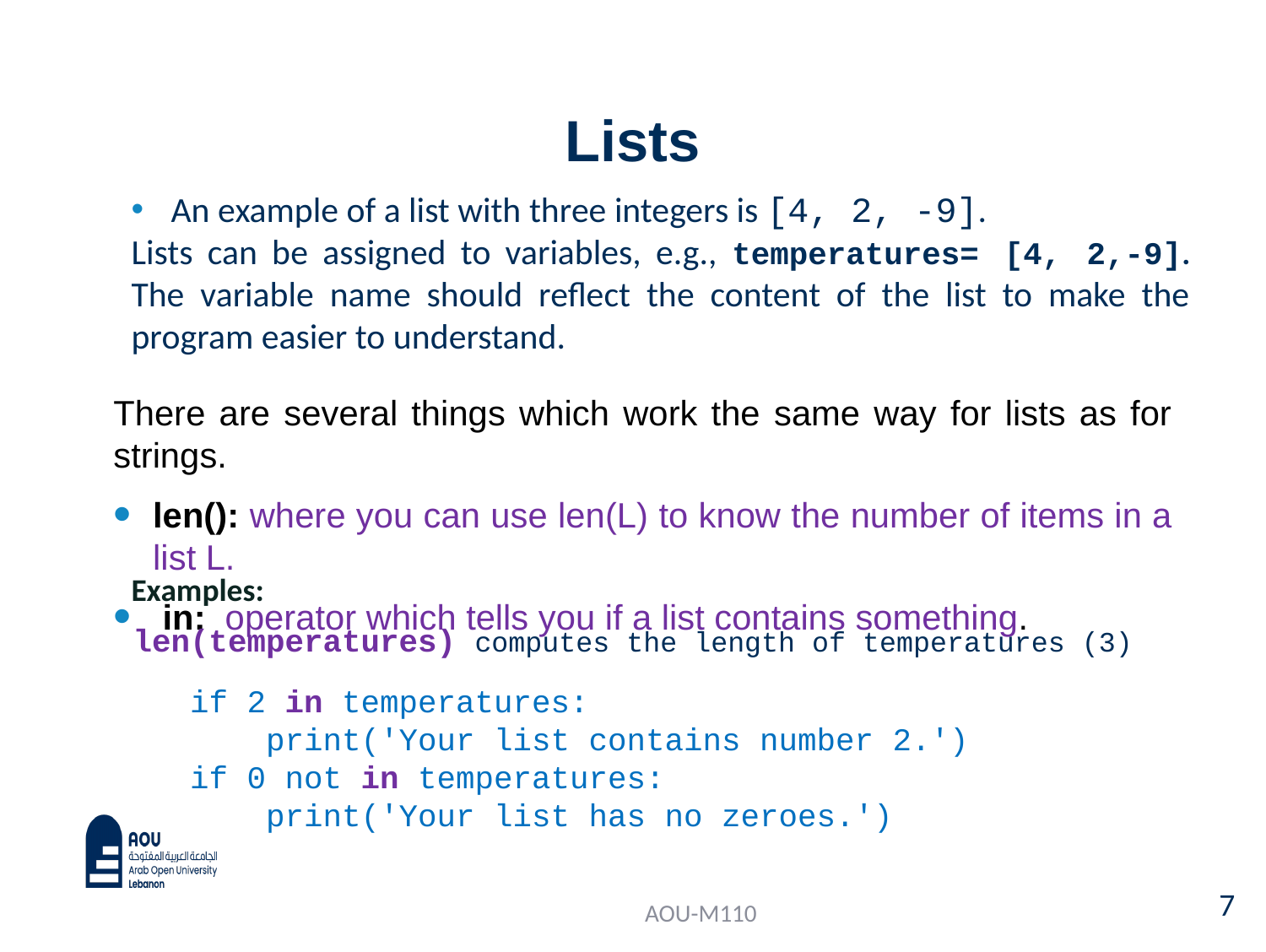

# Lists
An example of a list with three integers is [4, 2, -9].
Lists can be assigned to variables, e.g., temperatures= [4, 2,-9]. The variable name should reflect the content of the list to make the program easier to understand.
There are several things which work the same way for lists as for strings.
len(): where you can use len(L) to know the number of items in a list L.
 in:  operator which tells you if a list contains something.
Examples:
len(temperatures) computes the length of temperatures (3)
if 2 in temperatures:
    print('Your list contains number 2.')
if 0 not in temperatures:
    print('Your list has no zeroes.')
7
AOU-M110